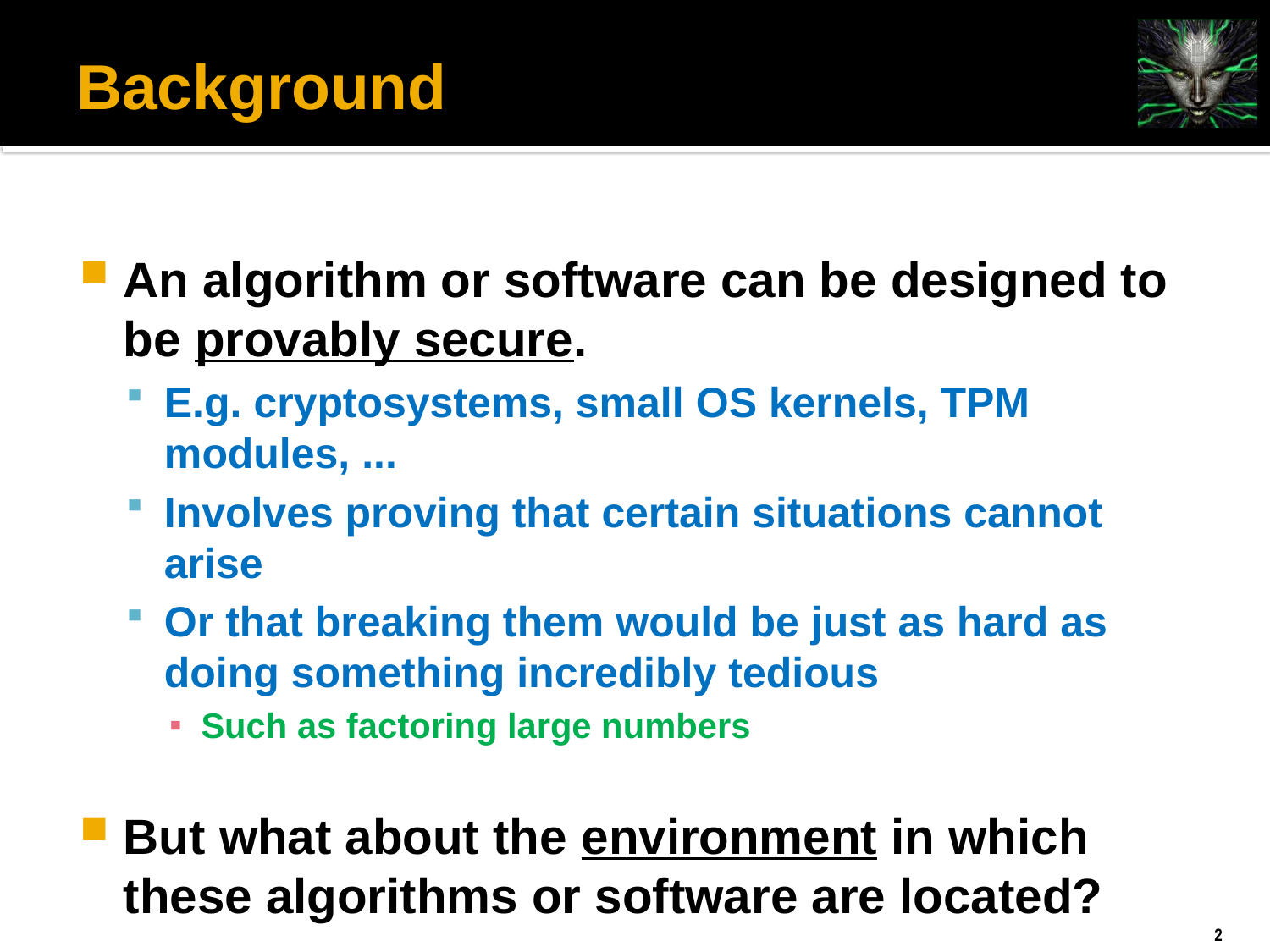

# Background

An algorithm or software can be designed to be provably secure.
E.g. cryptosystems, small OS kernels, TPM modules, ...
Involves proving that certain situations cannot arise
Or that breaking them would be just as hard as doing something incredibly tedious
Such as factoring large numbers

But what about the environment in which these algorithms or software are located?